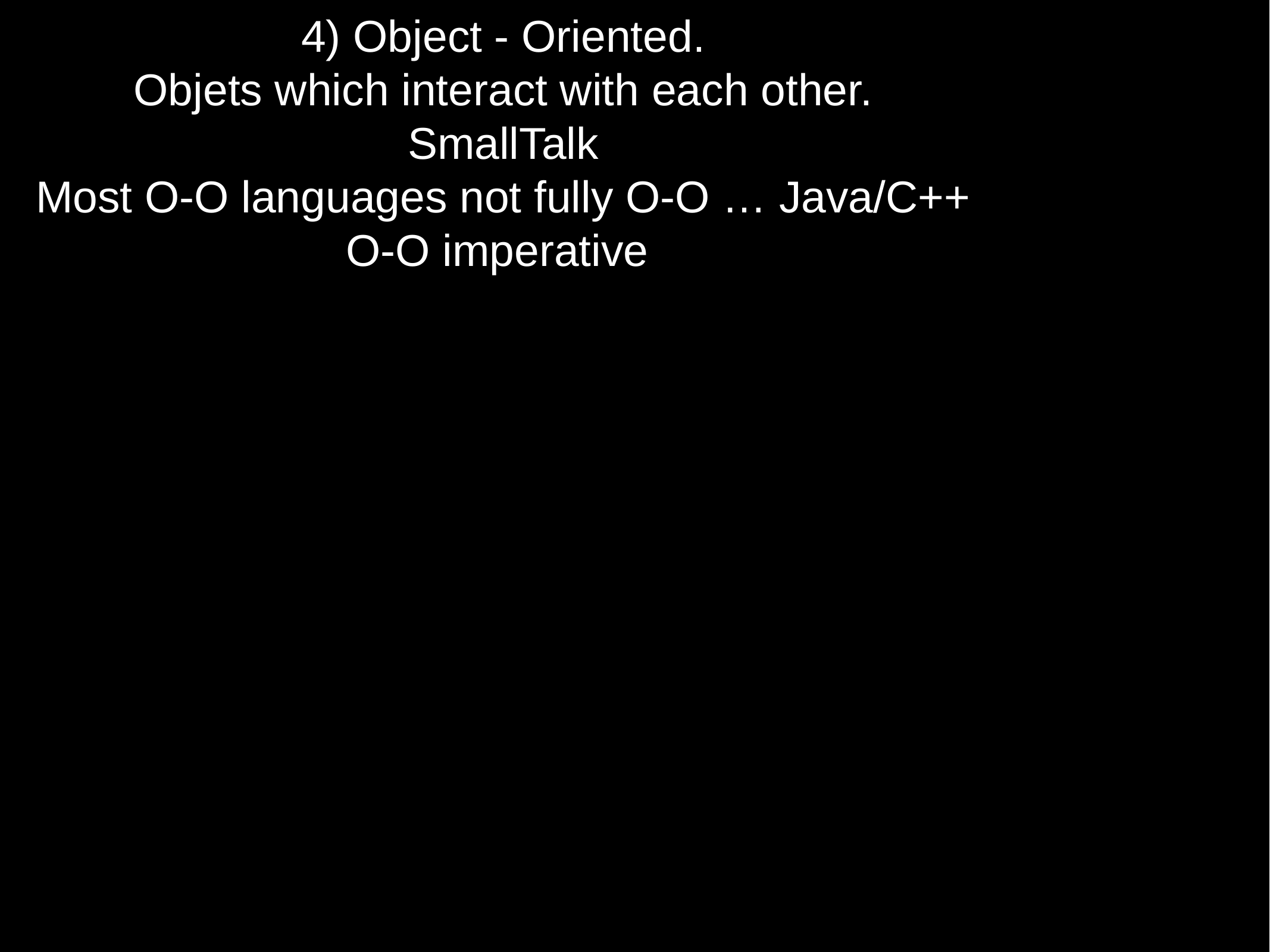

4) Object - Oriented.
Objets which interact with each other.
SmallTalk
Most O-O languages not fully O-O … Java/C++
O-O imperative